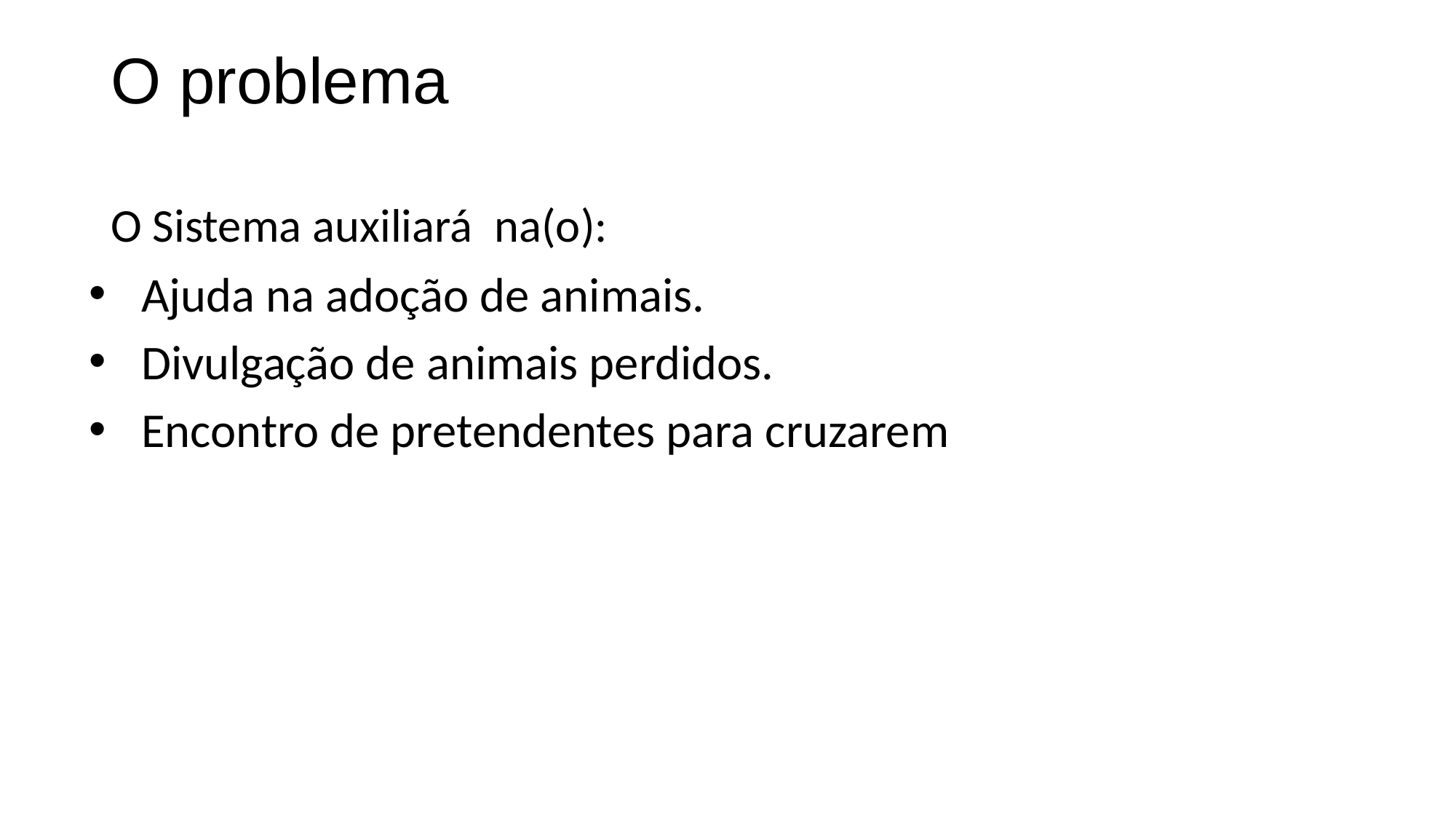

# O problema O Sistema auxiliará  na(o):
 Ajuda na adoção de animais.
 Divulgação de animais perdidos.
 Encontro de pretendentes para cruzarem